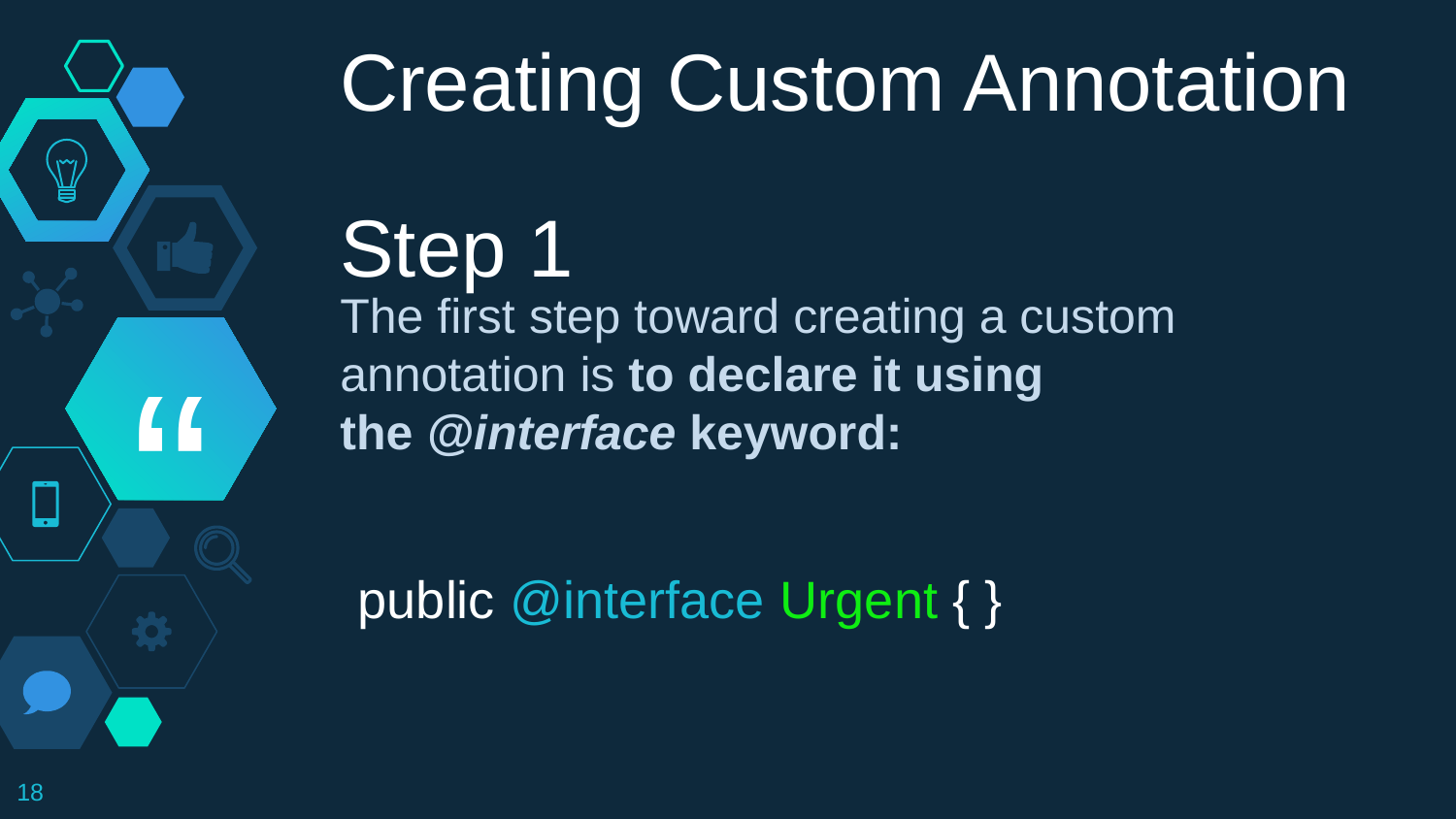

Creating Custom Annotation
Step 1
The first step toward creating a custom annotation is to declare it using the @interface keyword:
public @interface Urgent { }
18